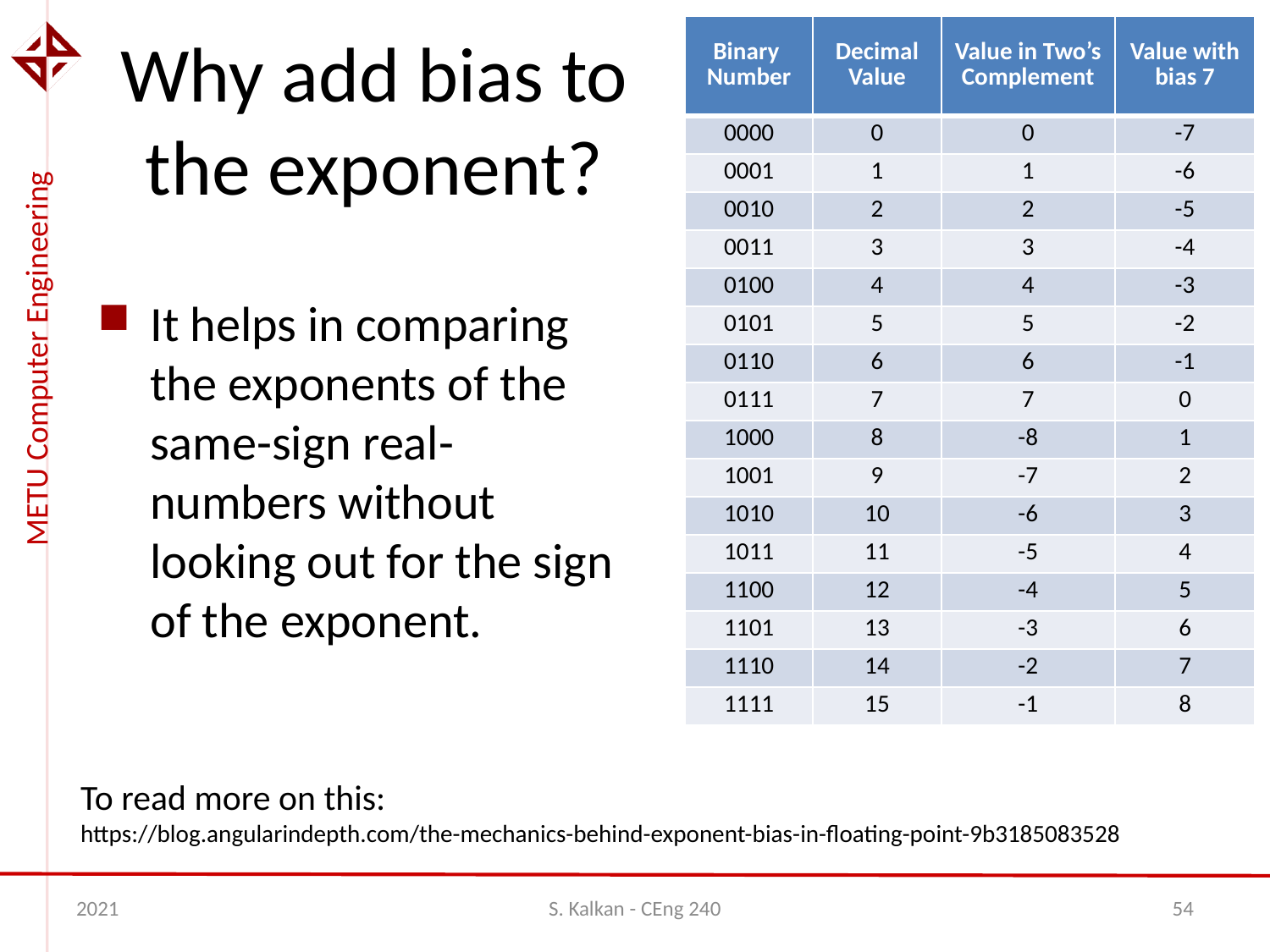

| Binary Number | Decimal Value | Value in Two’s Complement | Value with bias 7 |
| --- | --- | --- | --- |
| 0000 | 0 | 0 | -7 |
| 0001 | 1 | 1 | -6 |
| 0010 | 2 | 2 | -5 |
| 0011 | 3 | 3 | -4 |
| 0100 | 4 | 4 | -3 |
| 0101 | 5 | 5 | -2 |
| 0110 | 6 | 6 | -1 |
| 0111 | 7 | 7 | 0 |
| 1000 | 8 | -8 | 1 |
| 1001 | 9 | -7 | 2 |
| 1010 | 10 | -6 | 3 |
| 1011 | 11 | -5 | 4 |
| 1100 | 12 | -4 | 5 |
| 1101 | 13 | -3 | 6 |
| 1110 | 14 | -2 | 7 |
| 1111 | 15 | -1 | 8 |
# Why add bias to the exponent?
It helps in comparing the exponents of the same-sign real-numbers without looking out for the sign of the exponent.

To read more on this:
https://blog.angularindepth.com/the-mechanics-behind-exponent-bias-in-floating-point-9b3185083528
2021
S. Kalkan - CEng 240
54